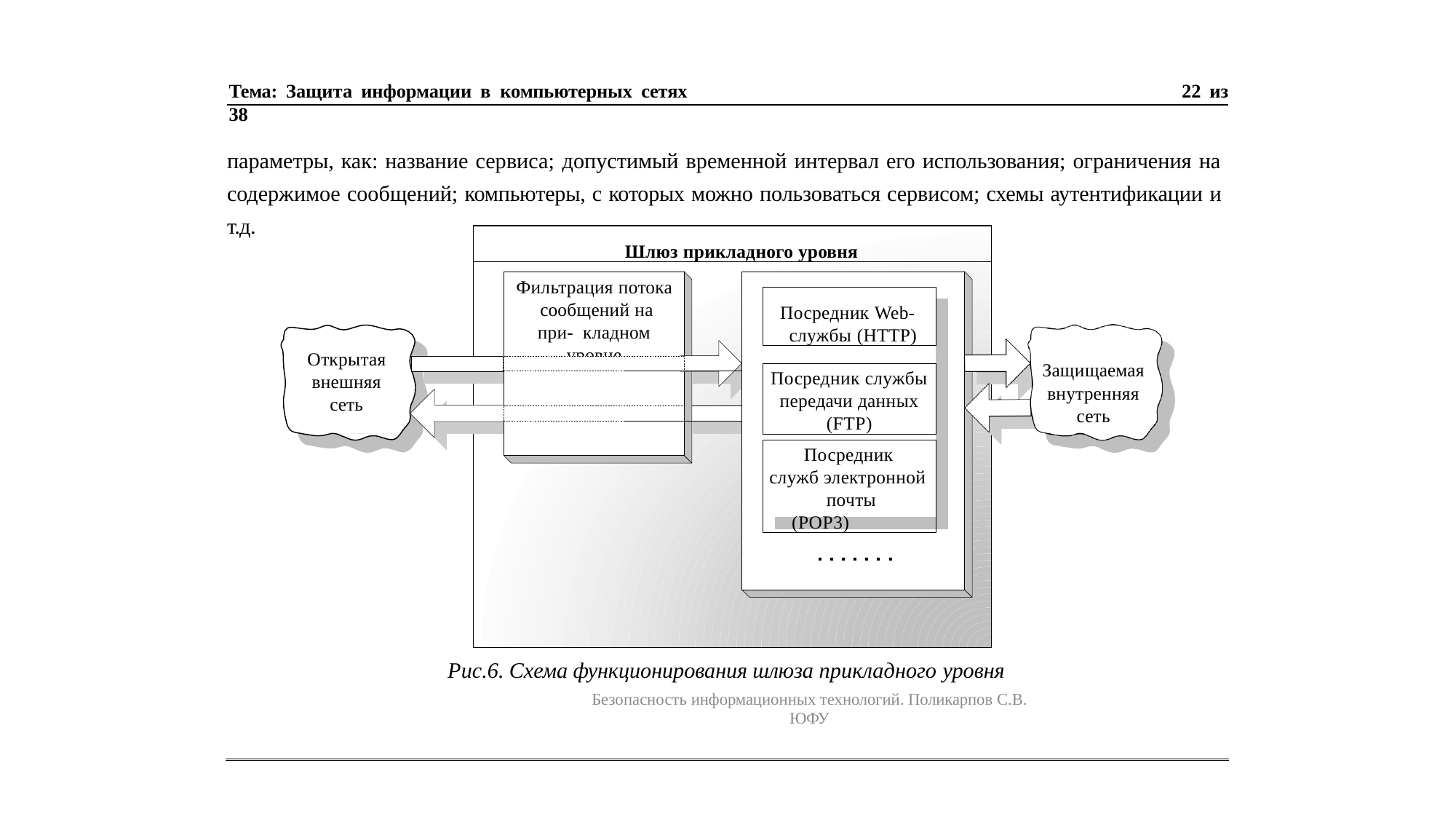

Тема: Защита информации в компьютерных сетях	22 из 38
параметры, как: название сервиса; допустимый временной интервал его использования; ограничения на  содержимое сообщений; компьютеры, с которых можно пользоваться сервисом; схемы аутентификации и  т.д.

Шлюз прикладного уровня

Фильтрация потока  сообщений на при-  кладном уровне

Посредник Web-  службы (HTTP)

Посредник Web-
службы (HTTP)

Открытая  внешняя  сеть

Защищаемая  внутренняя  сеть

Посредник cлужбы  передачи данных  (FTP)

Посредник cлужбы
передачи данных  (FTP)

Посредник  cлужб электронной
почты (POP3)

Посредник
cлужб электронной  почты (POP3)

Рис.6. Схема функционирования шлюза прикладного уровня
Безопасность информационных технологий. Поликарпов С.В. ЮФУ